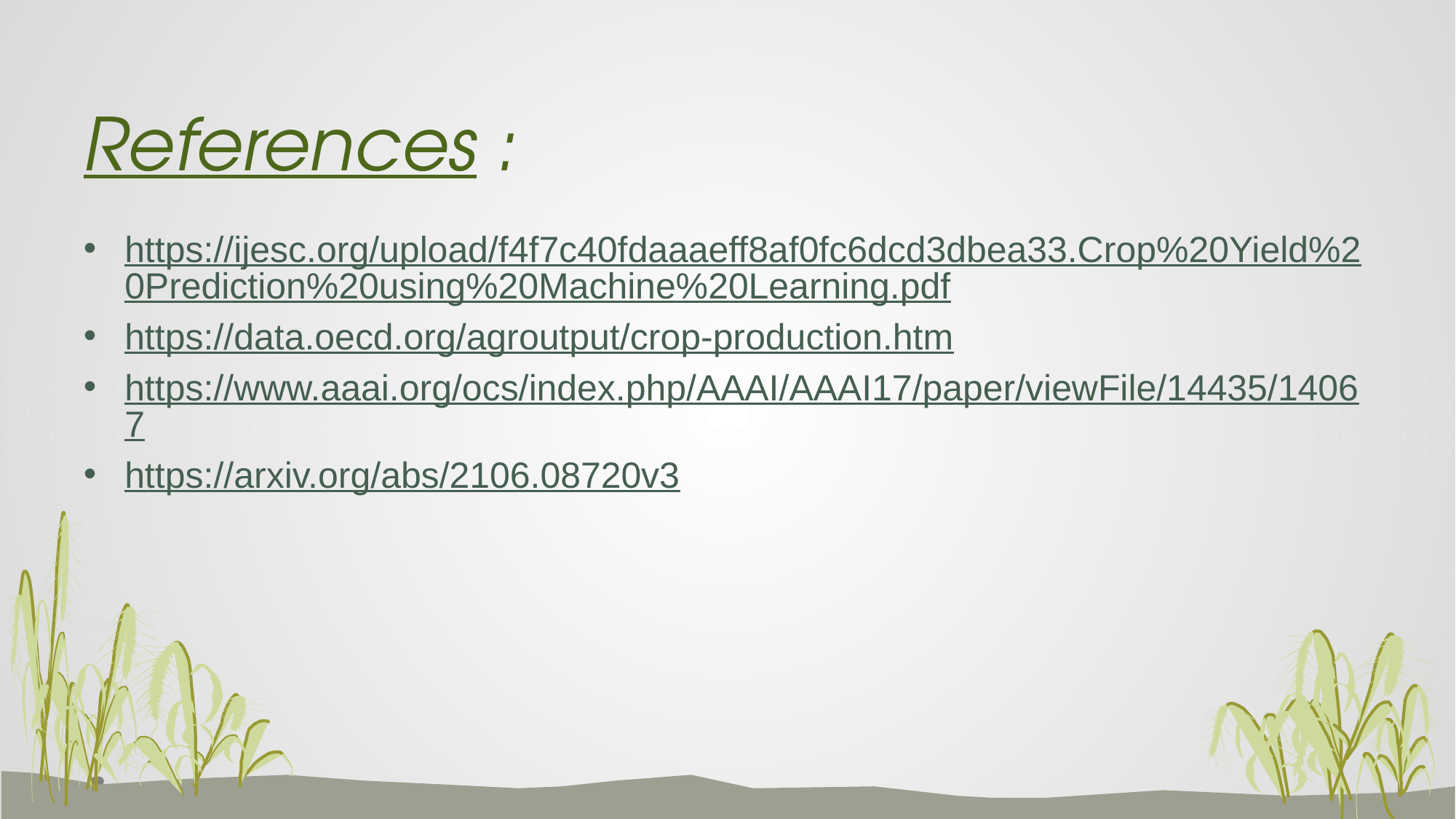

# References :
https://ijesc.org/upload/f4f7c40fdaaaeff8af0fc6dcd3dbea33.Crop%20Yield%20Prediction%20using%20Machine%20Learning.pdf
https://data.oecd.org/agroutput/crop-production.htm
https://www.aaai.org/ocs/index.php/AAAI/AAAI17/paper/viewFile/14435/14067
https://arxiv.org/abs/2106.08720v3